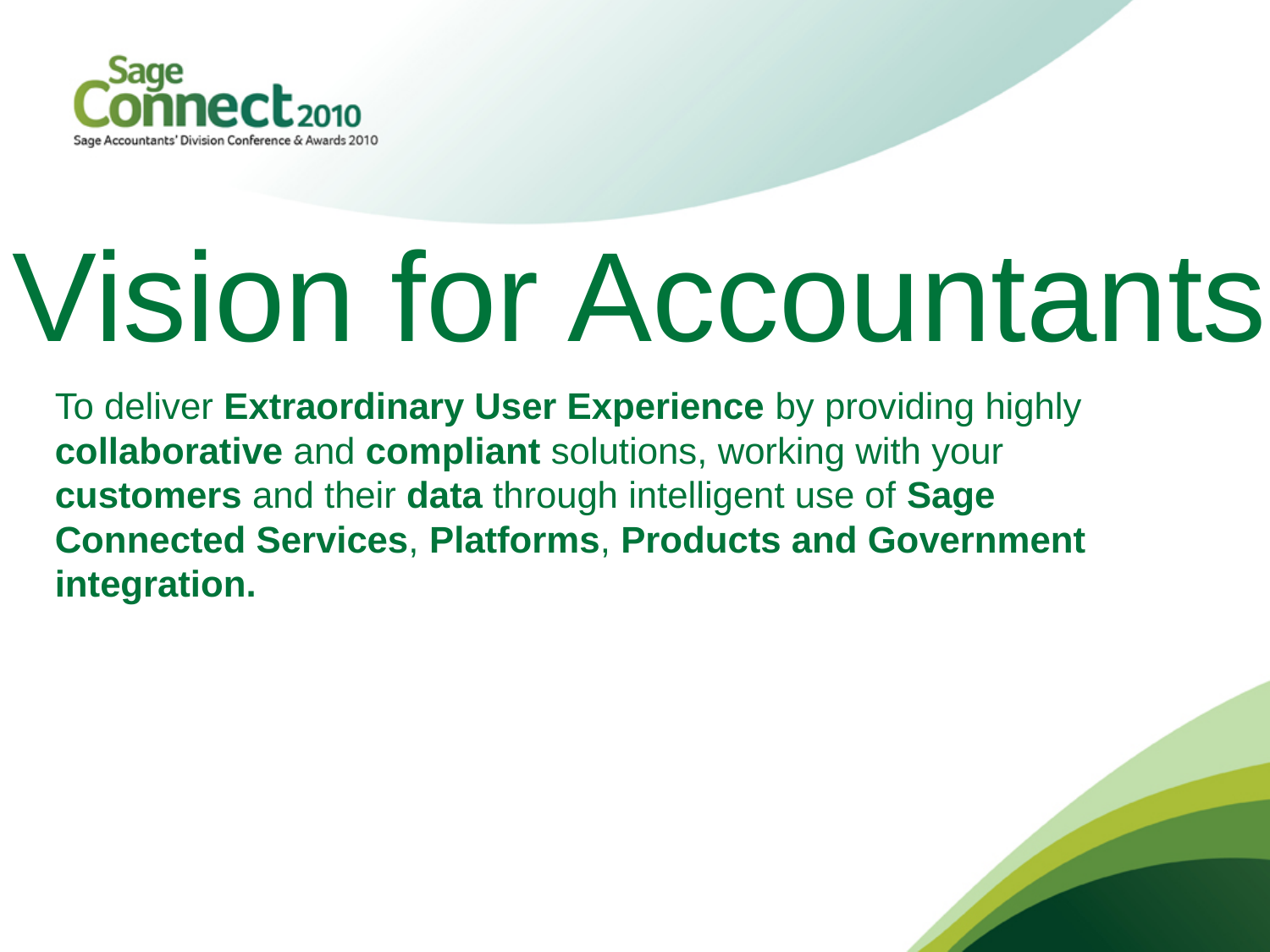

Vision for Accountants
To deliver Extraordinary User Experience by providing highly collaborative and compliant solutions, working with your customers and their data through intelligent use of Sage Connected Services, Platforms, Products and Government integration.